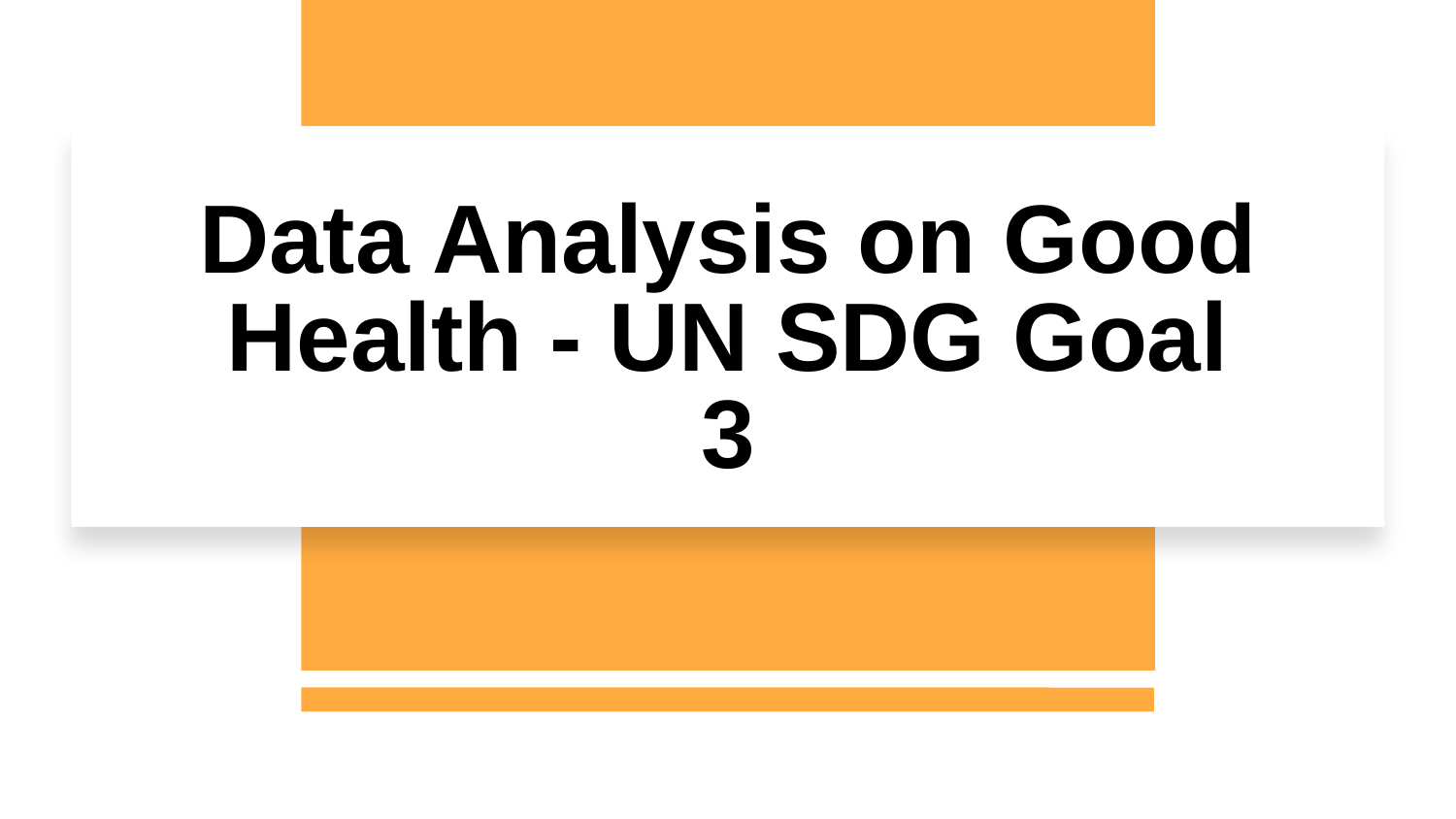

# Data Analysis on Good Health - UN SDG Goal 3